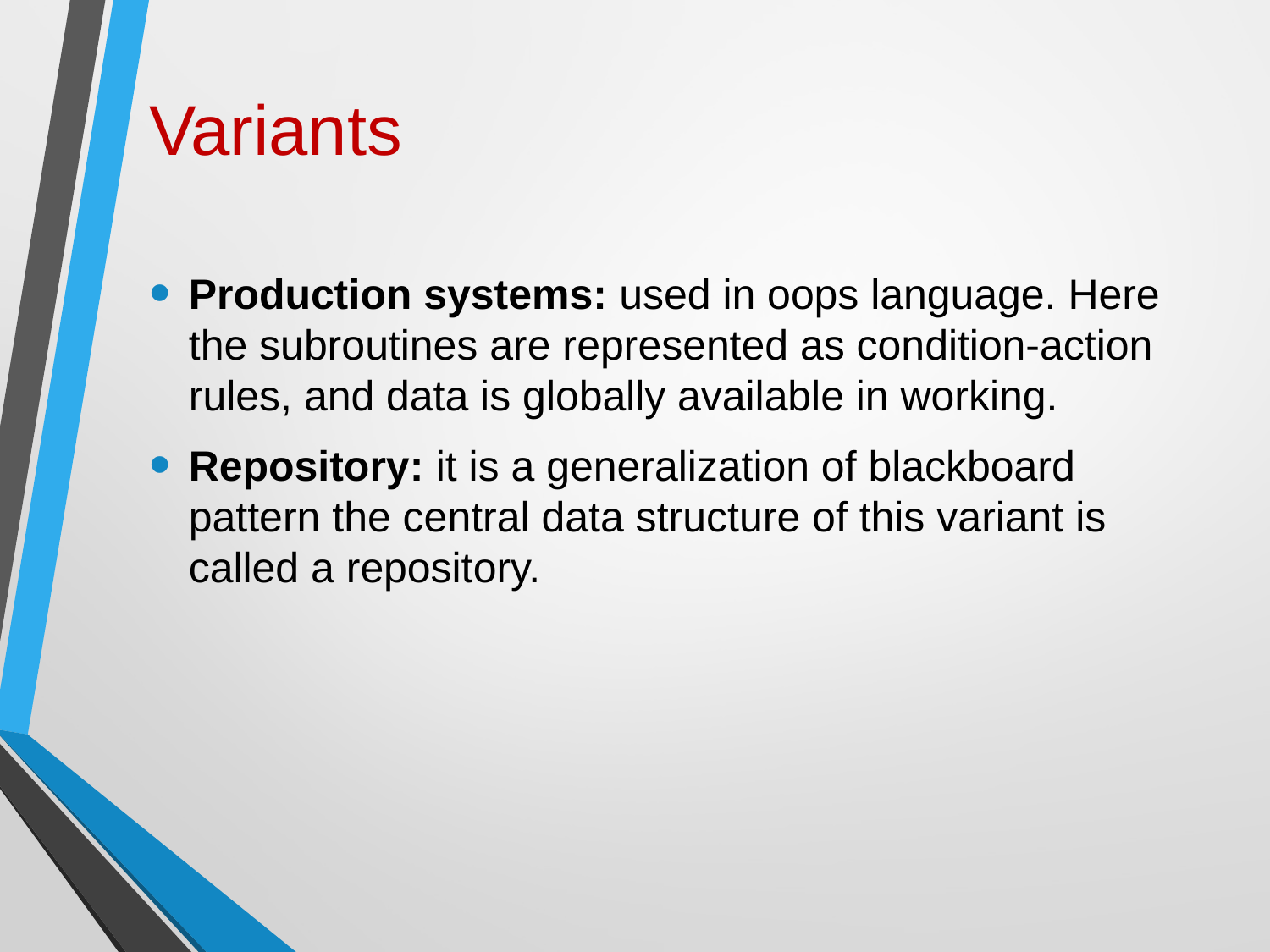

# Variants

Production systems: used in oops language. Here the subroutines are represented as condition-action rules, and data is globally available in working.
Repository: it is a generalization of blackboard pattern the central data structure of this variant is called a repository.